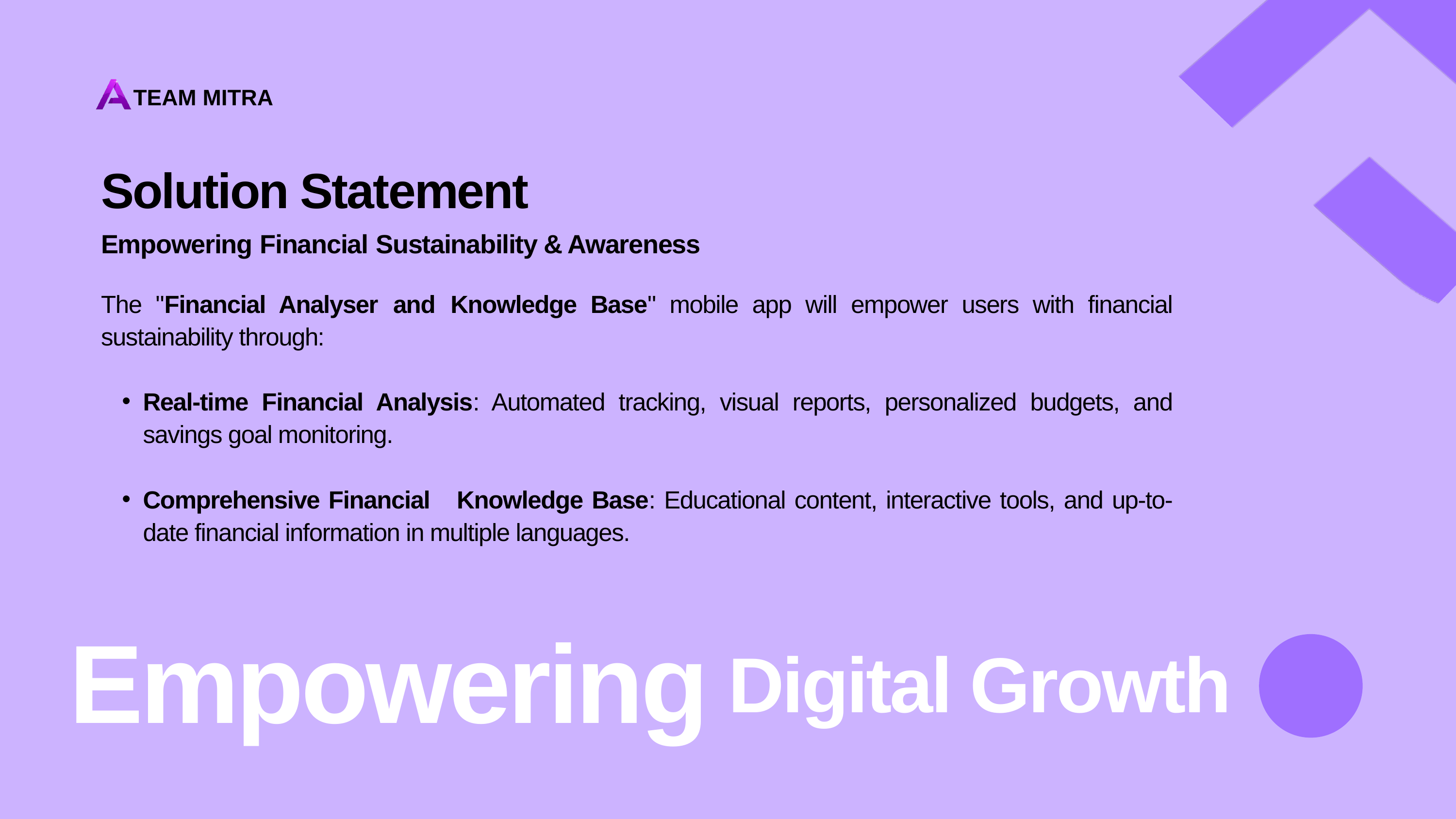

TEAM MITRA
Solution Statement
Empowering Financial Sustainability & Awareness
The "Financial Analyser and Knowledge Base" mobile app will empower users with financial sustainability through:

Real-time Financial Analysis: Automated tracking, visual reports, personalized budgets, and savings goal monitoring.

Comprehensive Financial   Knowledge Base: Educational content, interactive tools, and up-to-date financial information in multiple languages.

Empowering
Digital Growth